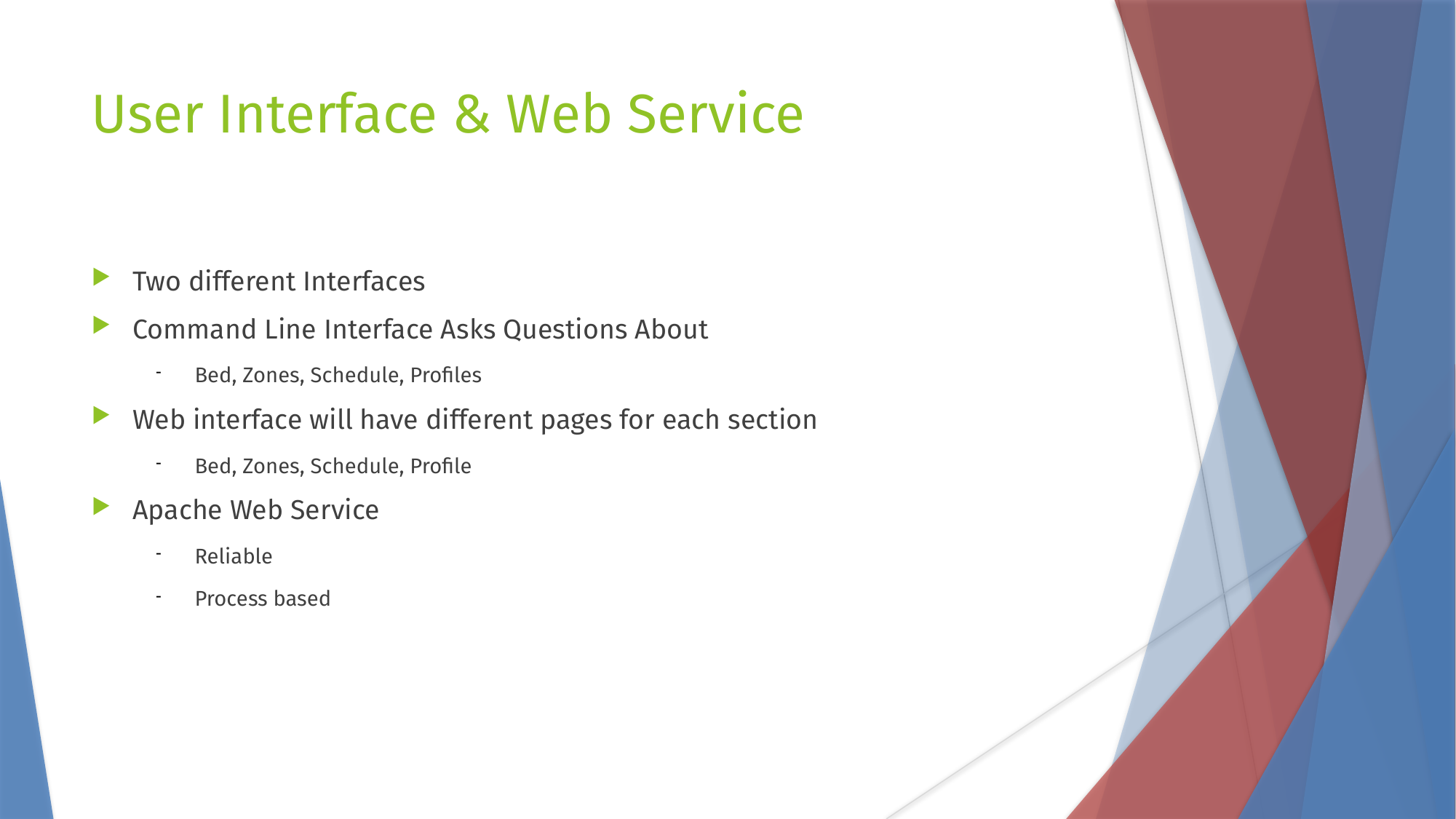

User Interface & Web Service
Two different Interfaces
Command Line Interface Asks Questions About
Bed, Zones, Schedule, Profiles
Web interface will have different pages for each section
Bed, Zones, Schedule, Profile
Apache Web Service
Reliable
Process based